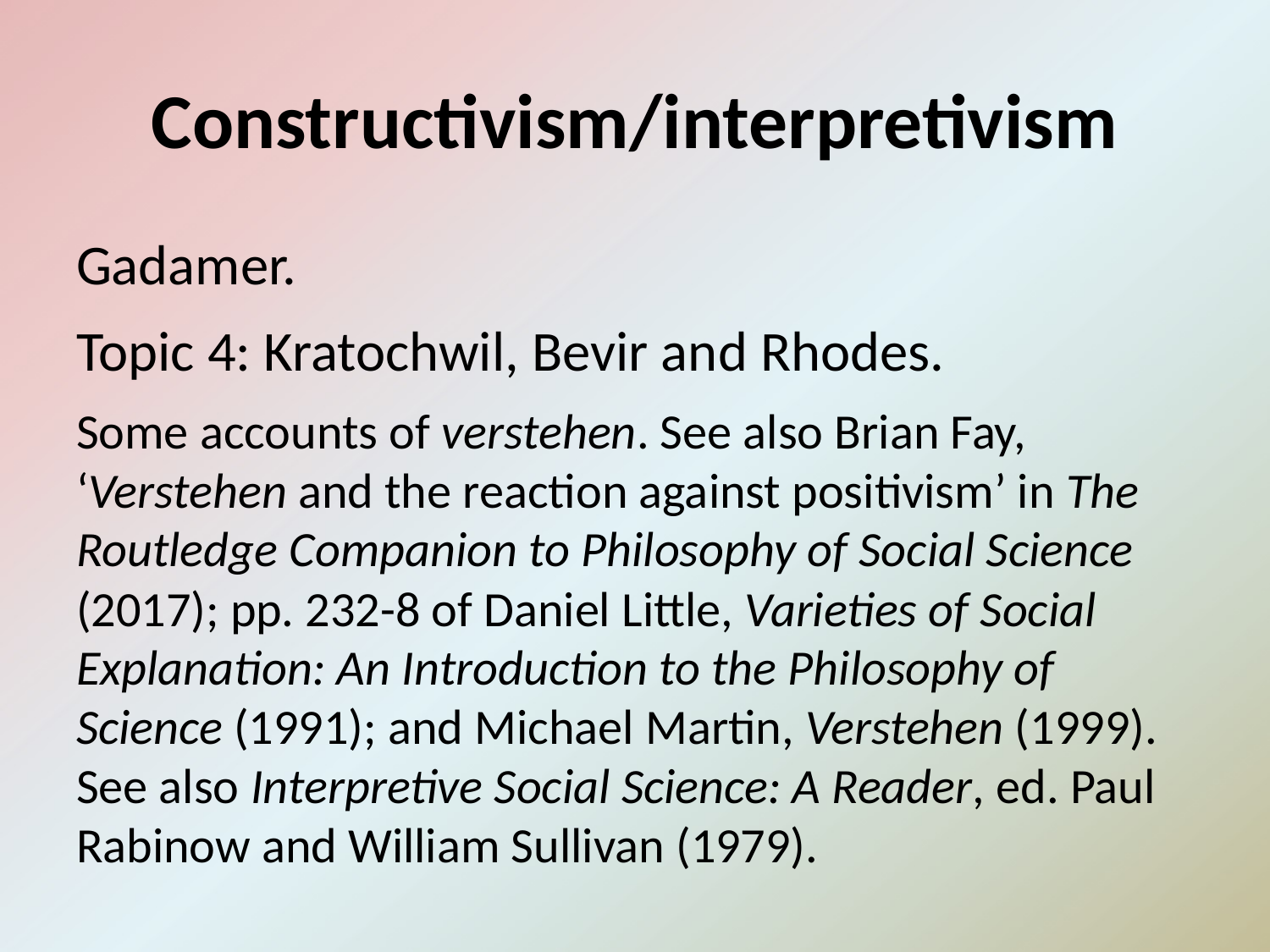

# Constructivism/interpretivism
Gadamer.
Topic 4: Kratochwil, Bevir and Rhodes.
Some accounts of verstehen. See also Brian Fay, ‘Verstehen and the reaction against positivism’ in The Routledge Companion to Philosophy of Social Science (2017); pp. 232-8 of Daniel Little, Varieties of Social Explanation: An Introduction to the Philosophy of Science (1991); and Michael Martin, Verstehen (1999). See also Interpretive Social Science: A Reader, ed. Paul Rabinow and William Sullivan (1979).